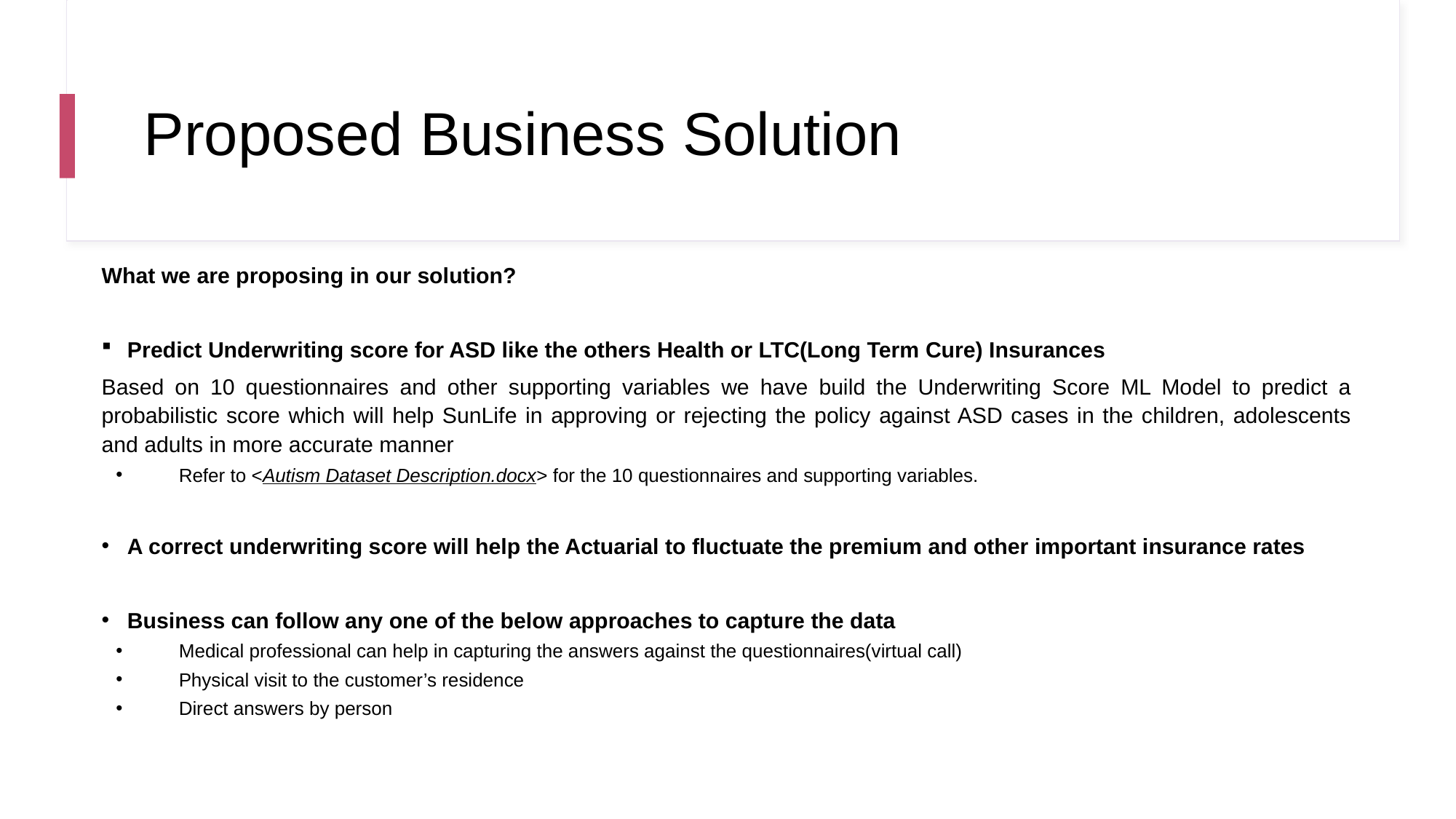

# Proposed Business Solution
What we are proposing in our solution?

Predict Underwriting score for ASD like the others Health or LTC(Long Term Cure) Insurances
Based on 10 questionnaires and other supporting variables we have build the Underwriting Score ML Model to predict a probabilistic score which will help SunLife in approving or rejecting the policy against ASD cases in the children, adolescents and adults in more accurate manner
Refer to <Autism Dataset Description.docx> for the 10 questionnaires and supporting variables.

A correct underwriting score will help the Actuarial to fluctuate the premium and other important insurance rates

Business can follow any one of the below approaches to capture the data
Medical professional can help in capturing the answers against the questionnaires(virtual call)
Physical visit to the customer’s residence
Direct answers by person